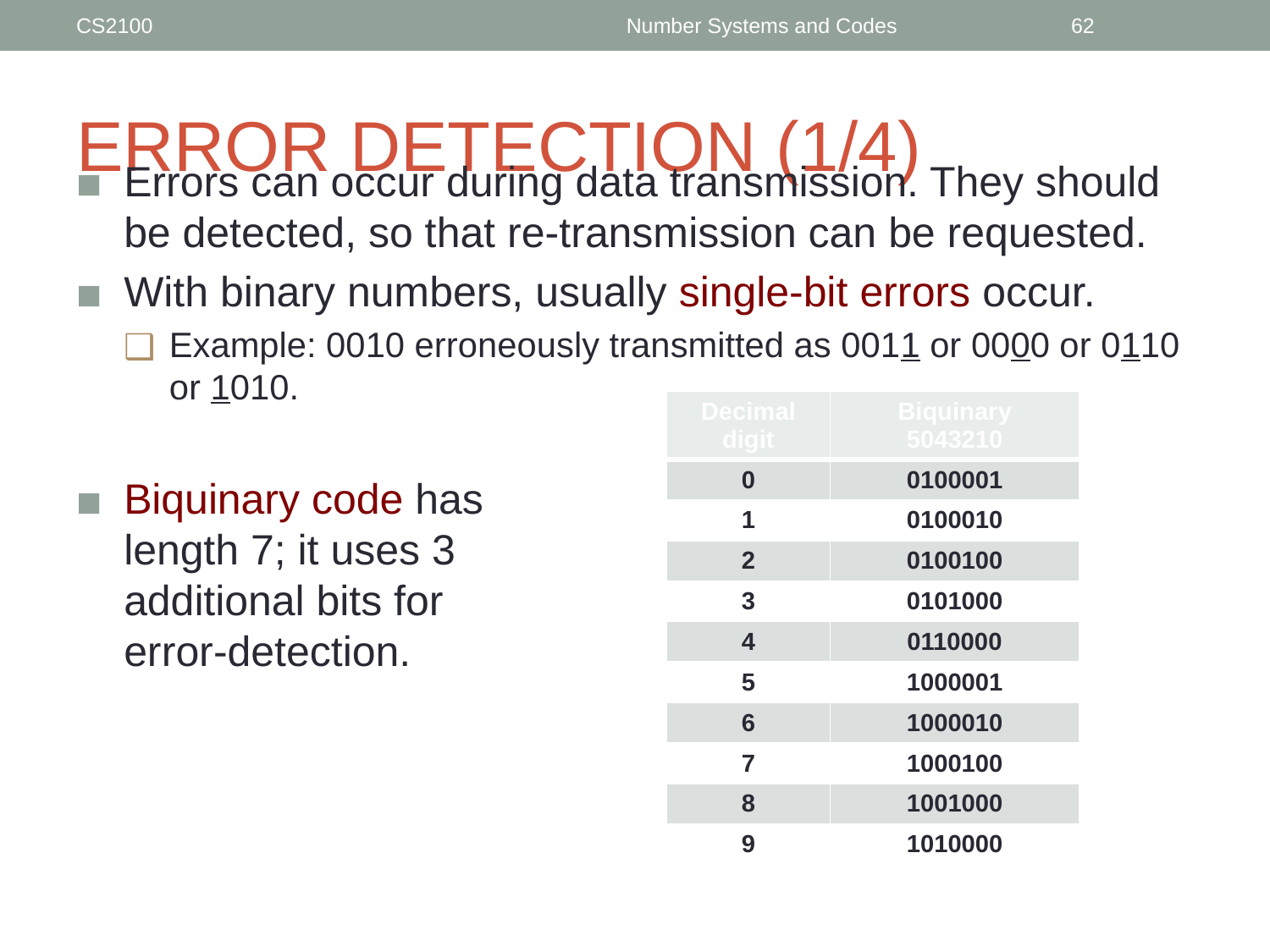

CS2100
Number Systems and Codes
62
# ERROR DETECTION (1/4)
Errors can occur during data transmission. They should be detected, so that re-transmission can be requested.
With binary numbers, usually single-bit errors occur.
Example: 0010 erroneously transmitted as 0011 or 0000 or 0110 or 1010.
| Decimal digit | Biquinary 5043210 |
| --- | --- |
| 0 | 0100001 |
| 1 | 0100010 |
| 2 | 0100100 |
| 3 | 0101000 |
| 4 | 0110000 |
| 5 | 1000001 |
| 6 | 1000010 |
| 7 | 1000100 |
| 8 | 1001000 |
| 9 | 1010000 |
Biquinary code has length 7; it uses 3 additional bits for error-detection.